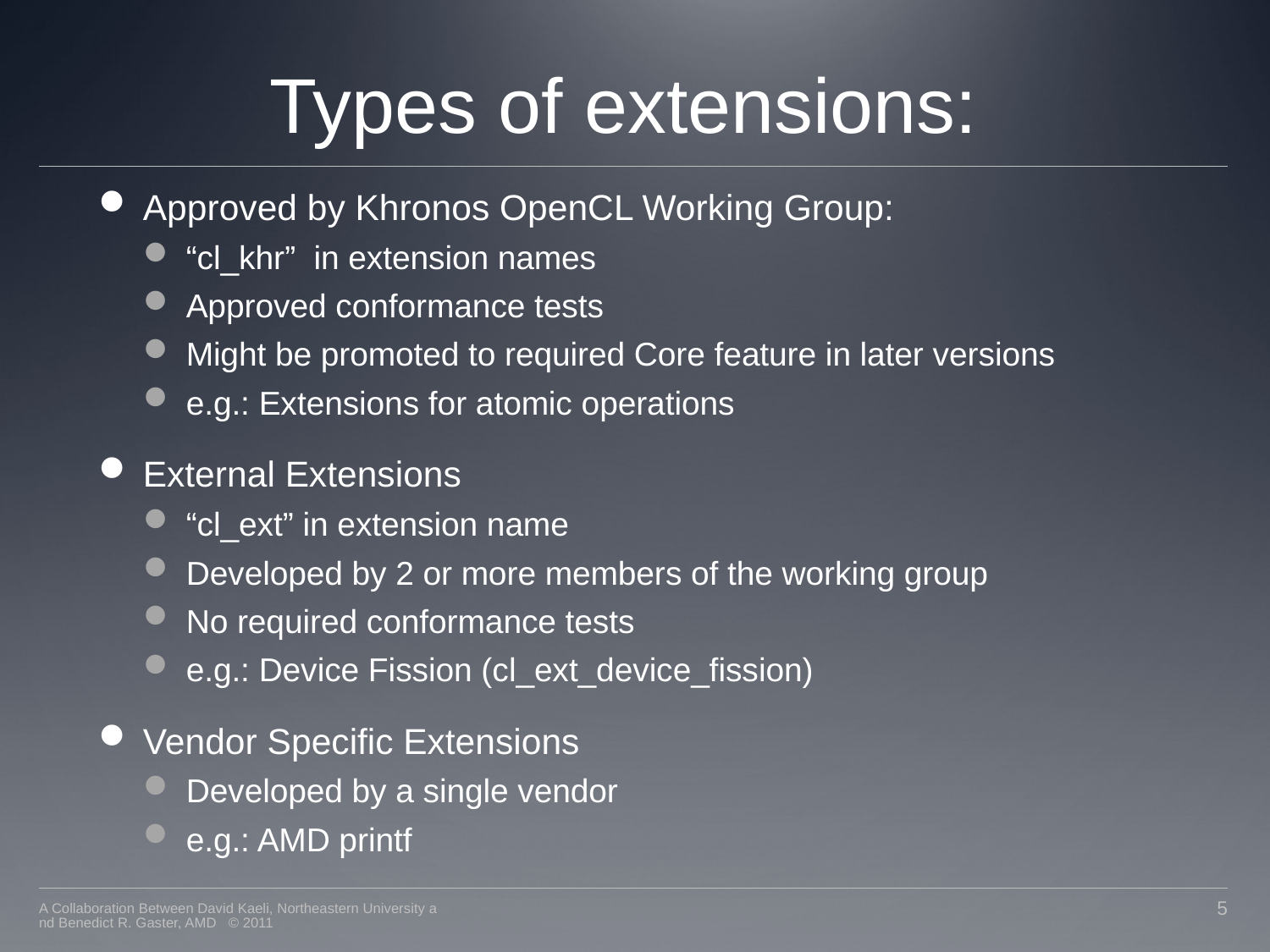

# Types of extensions:
Approved by Khronos OpenCL Working Group:
“cl_khr”  in extension names
Approved conformance tests
Might be promoted to required Core feature in later versions
e.g.: Extensions for atomic operations
External Extensions
“cl_ext” in extension name
Developed by 2 or more members of the working group
No required conformance tests
e.g.: Device Fission (cl_ext_device_fission)
Vendor Specific Extensions
Developed by a single vendor
e.g.: AMD printf
A Collaboration Between David Kaeli, Northeastern University and Benedict R. Gaster, AMD   © 2011
5